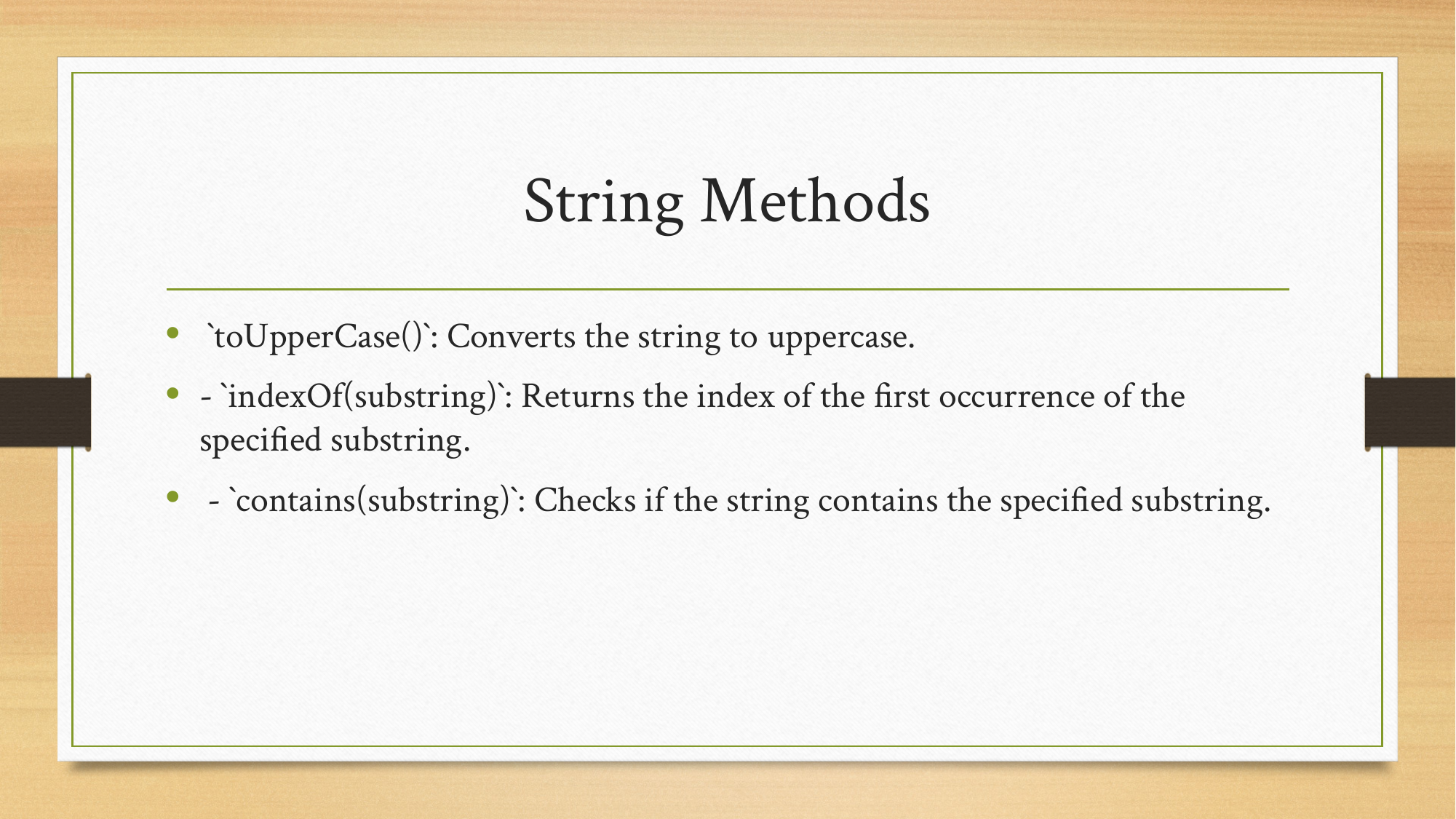

# String Methods
 `toUpperCase()`: Converts the string to uppercase.
- `indexOf(substring)`: Returns the index of the first occurrence of the specified substring.
 - `contains(substring)`: Checks if the string contains the specified substring.